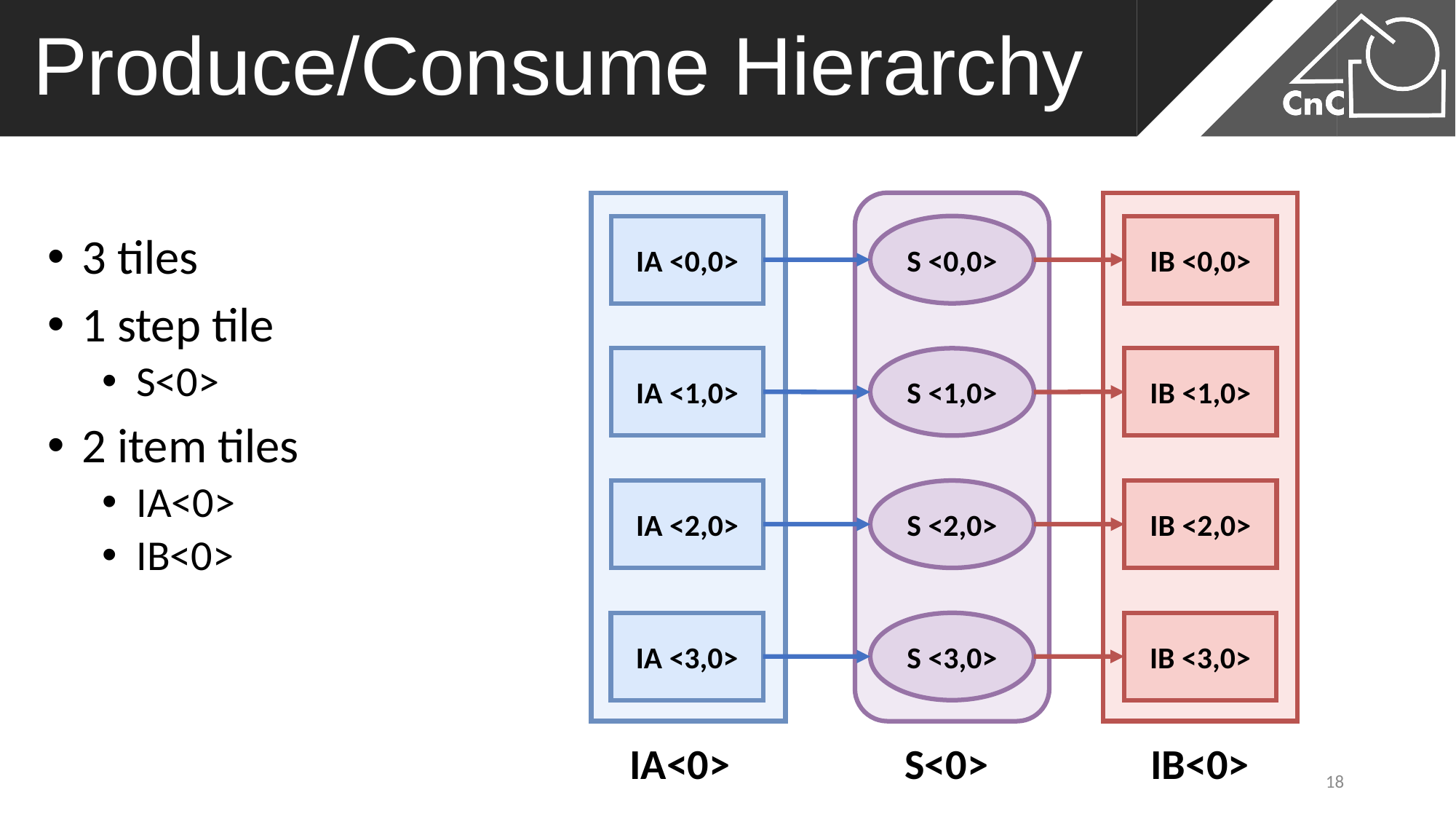

# Produce/Consume Hierarchy

IA <0,0>
S <0,0>
IB <0,0>
3 tiles
1 step tile
S<0>
2 item tiles
IA<0>
IB<0>
IA <1,0>
S <1,0>
IB <1,0>
IA <2,0>
S <2,0>
IB <2,0>
IA <3,0>
S <3,0>
IB <3,0>
IA<0>
S<0>
IB<0>
18